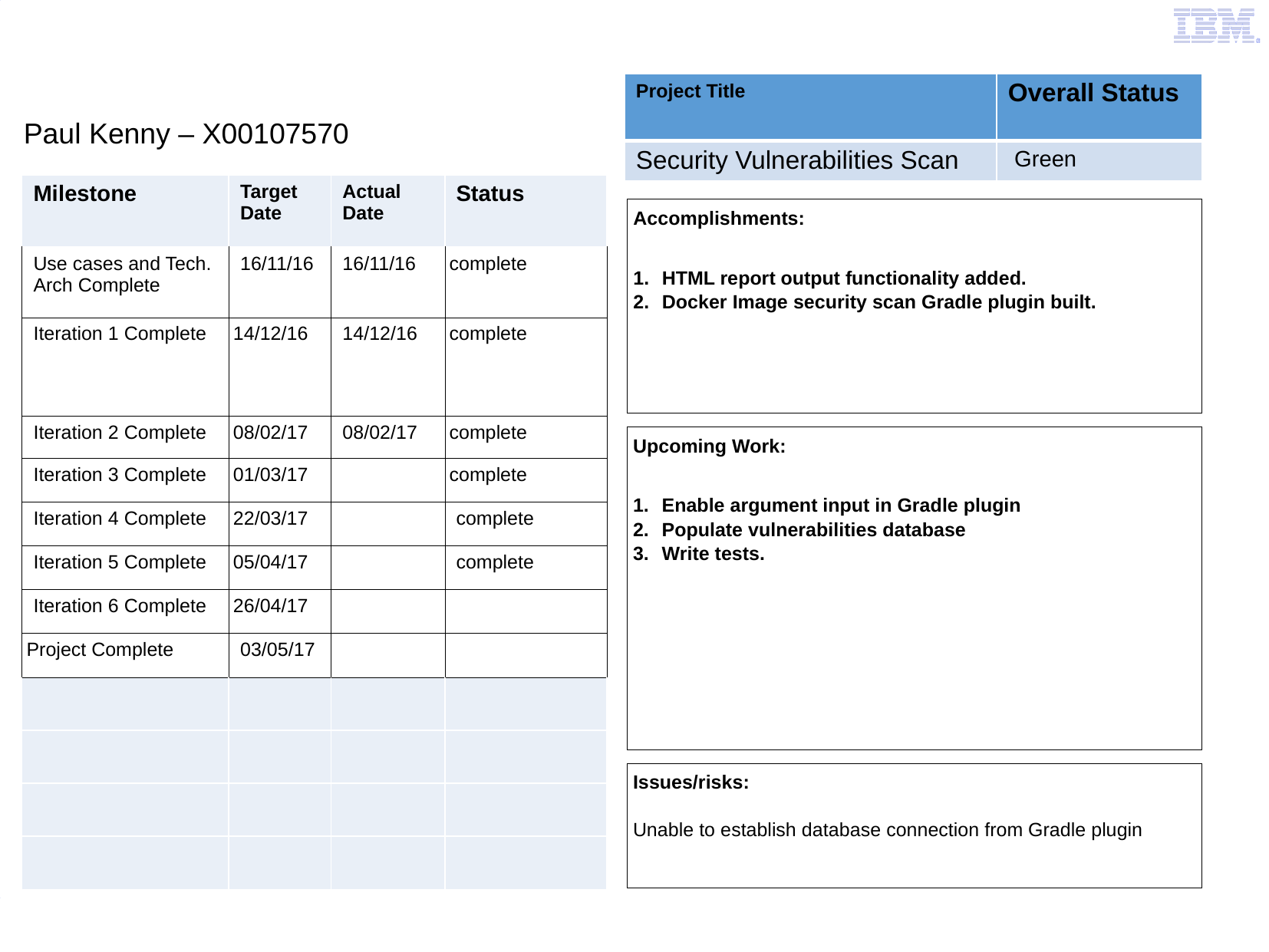

| Project Title | Overall Status |
| --- | --- |
| Security Vulnerabilities Scan | Green |
Paul Kenny – X00107570
| Milestone | Target Date | Actual Date | Status |
| --- | --- | --- | --- |
| Use cases and Tech. Arch Complete | 16/11/16 | 16/11/16 | complete |
| Iteration 1 Complete | 14/12/16 | 14/12/16 | complete |
| Iteration 2 Complete | 08/02/17 | 08/02/17 | complete |
| Iteration 3 Complete | 01/03/17 |  | complete |
| Iteration 4 Complete | 22/03/17 |  | complete |
| Iteration 5 Complete | 05/04/17 |  | complete |
| Iteration 6 Complete | 26/04/17 |  |  |
| Project Complete | 03/05/17 |  |  |
|  |  |  |  |
|  |  |  |  |
|  |  |  |  |
|  |  |  |  |
Accomplishments:

HTML report output functionality added.
Docker Image security scan Gradle plugin built.

Upcoming Work:

Enable argument input in Gradle plugin
Populate vulnerabilities database
Write tests.

Issues/risks:

Unable to establish database connection from Gradle plugin

IBM Confidential